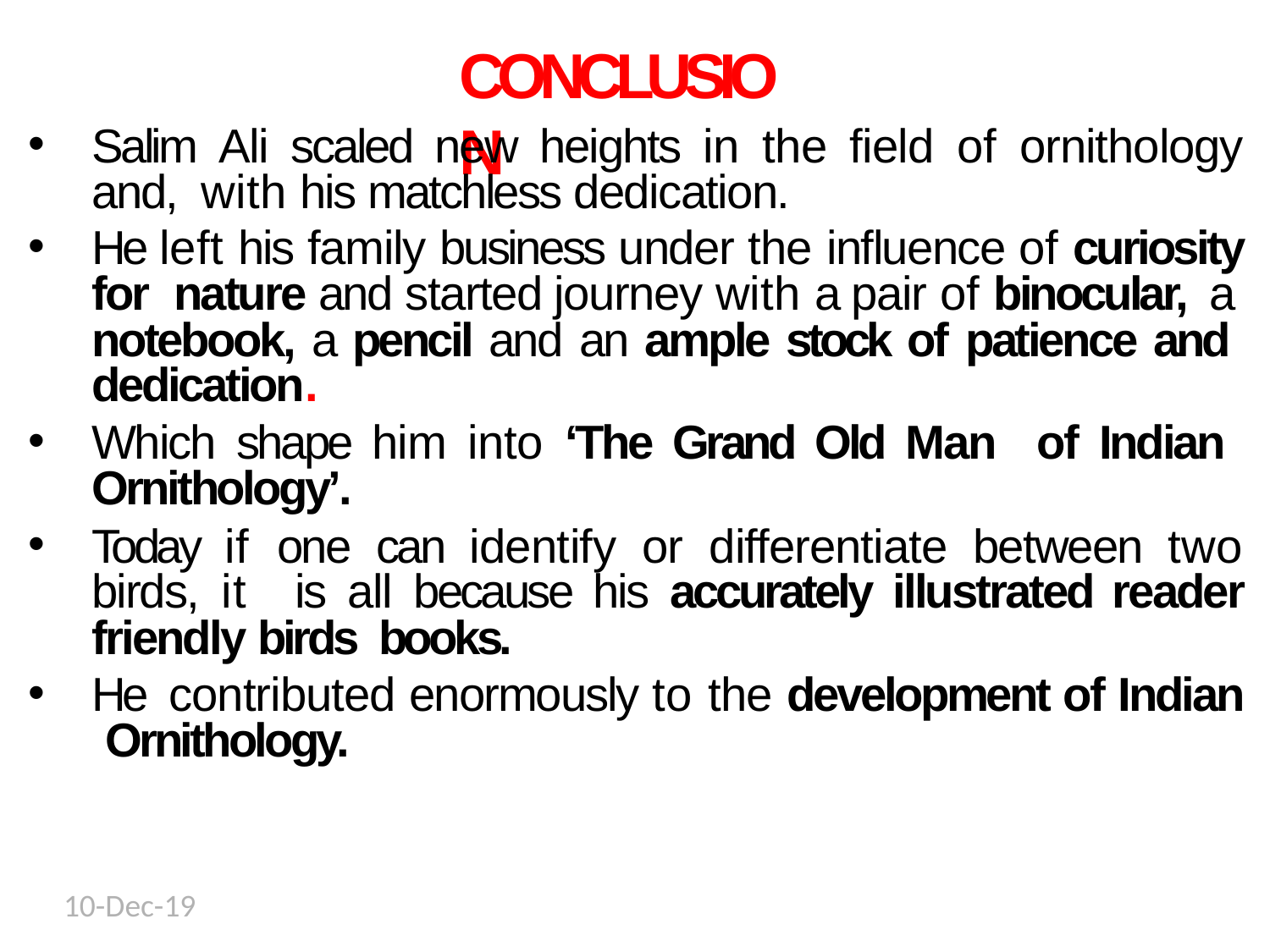

# CONCLUSION
Salim Ali scaled new heights in the field of ornithology and,  with his matchless dedication.
He left his family business under the influence of curiosity for  nature and started journey with a pair of binocular,  a  notebook, a pencil and an ample stock of patience and  dedication.
Which shape him into ‘The Grand Old Man  of Indian  Ornithology’.
Today if one can identify or differentiate between two birds, it  is all because his accurately illustrated reader friendly birds  books.
He contributed enormously to the development of Indian  Ornithology.
10-Dec-19
16